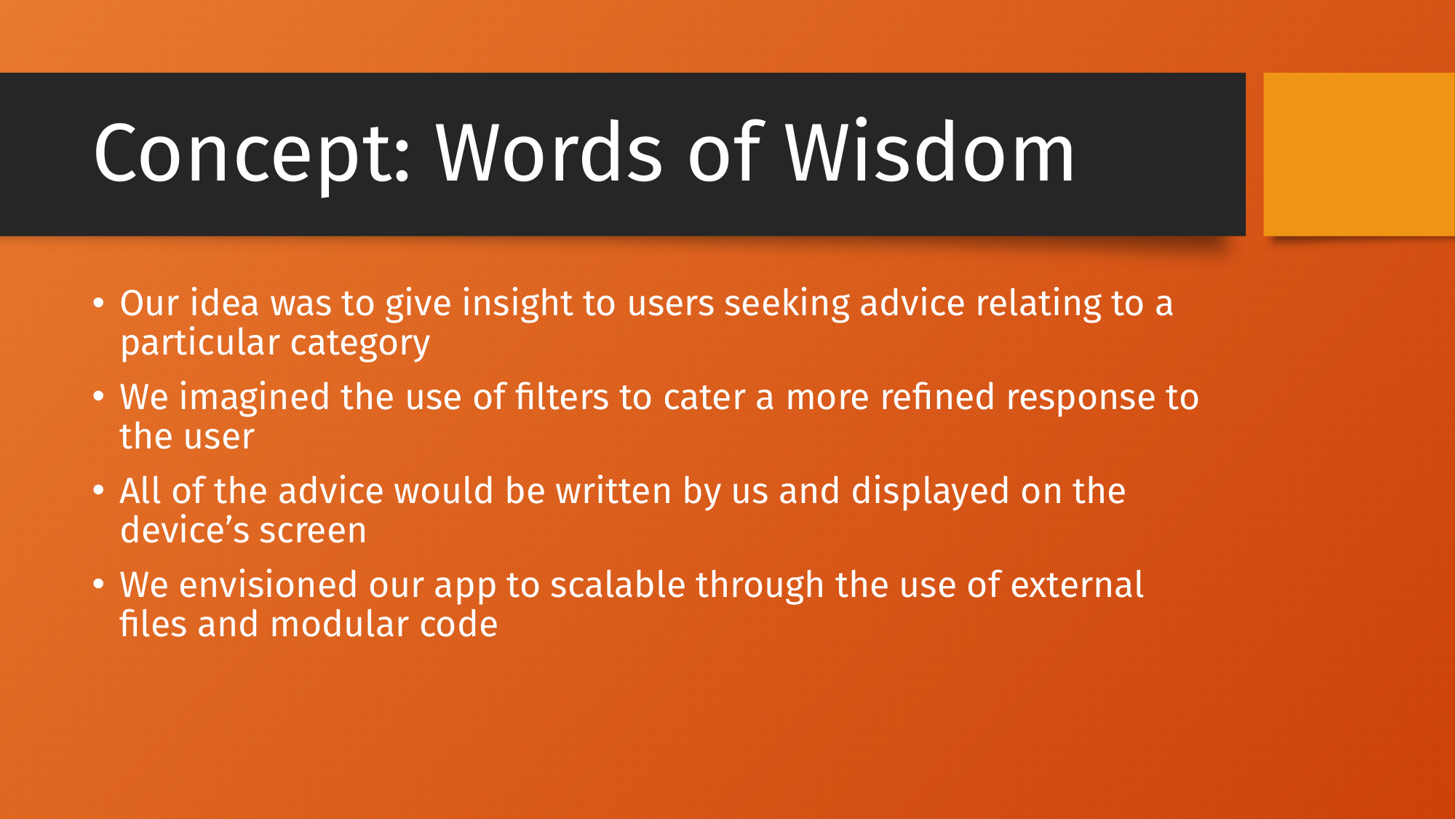

# Concept: Words of Wisdom
Our idea was to give insight to users seeking advice relating to a particular category
We imagined the use of filters to cater a more refined response to the user
All of the advice would be written by us and displayed on the device’s screen
We envisioned our app to scalable through the use of external files and modular code